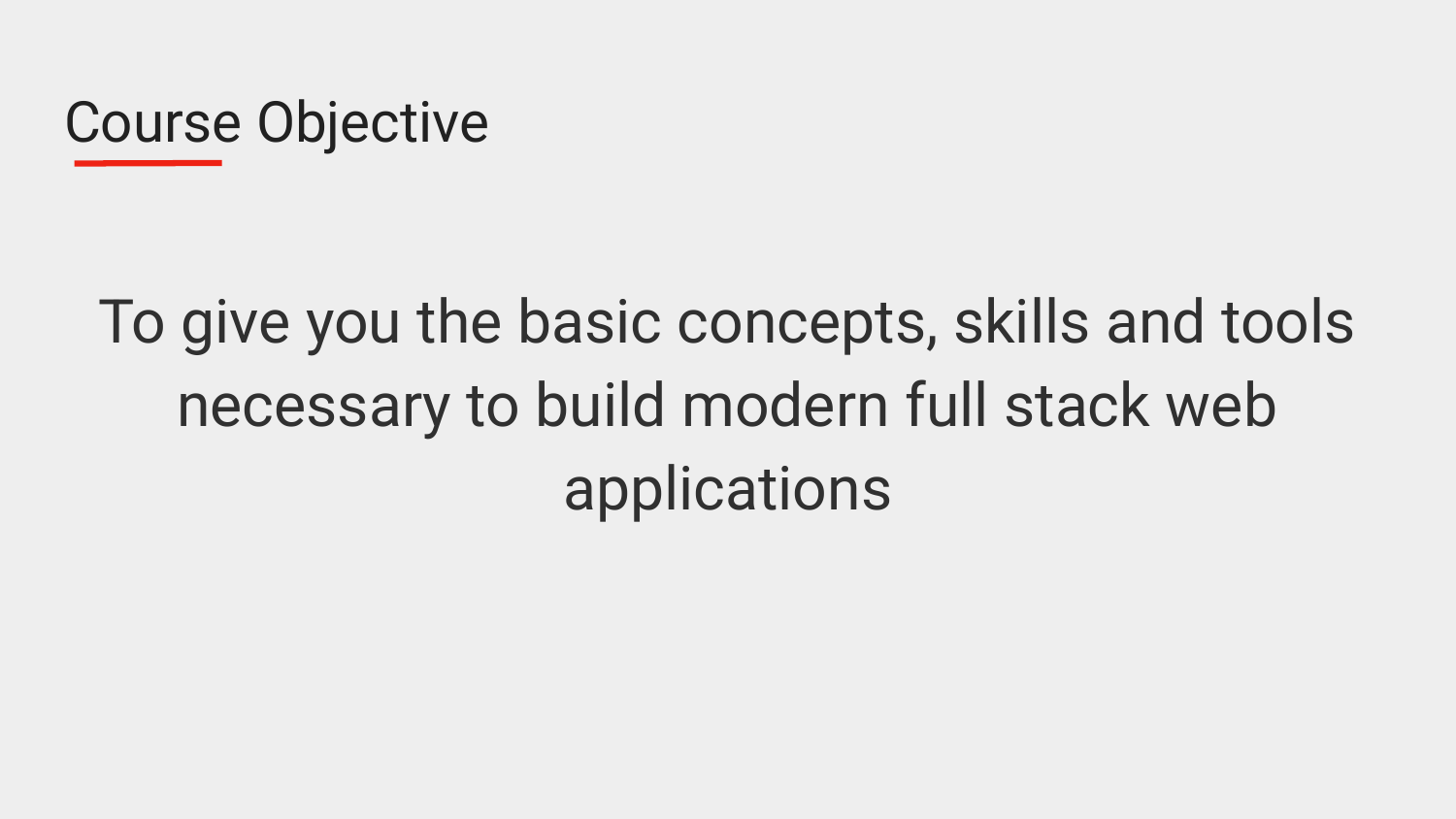

# Course Objective
To give you the basic concepts, skills and tools necessary to build modern full stack web applications